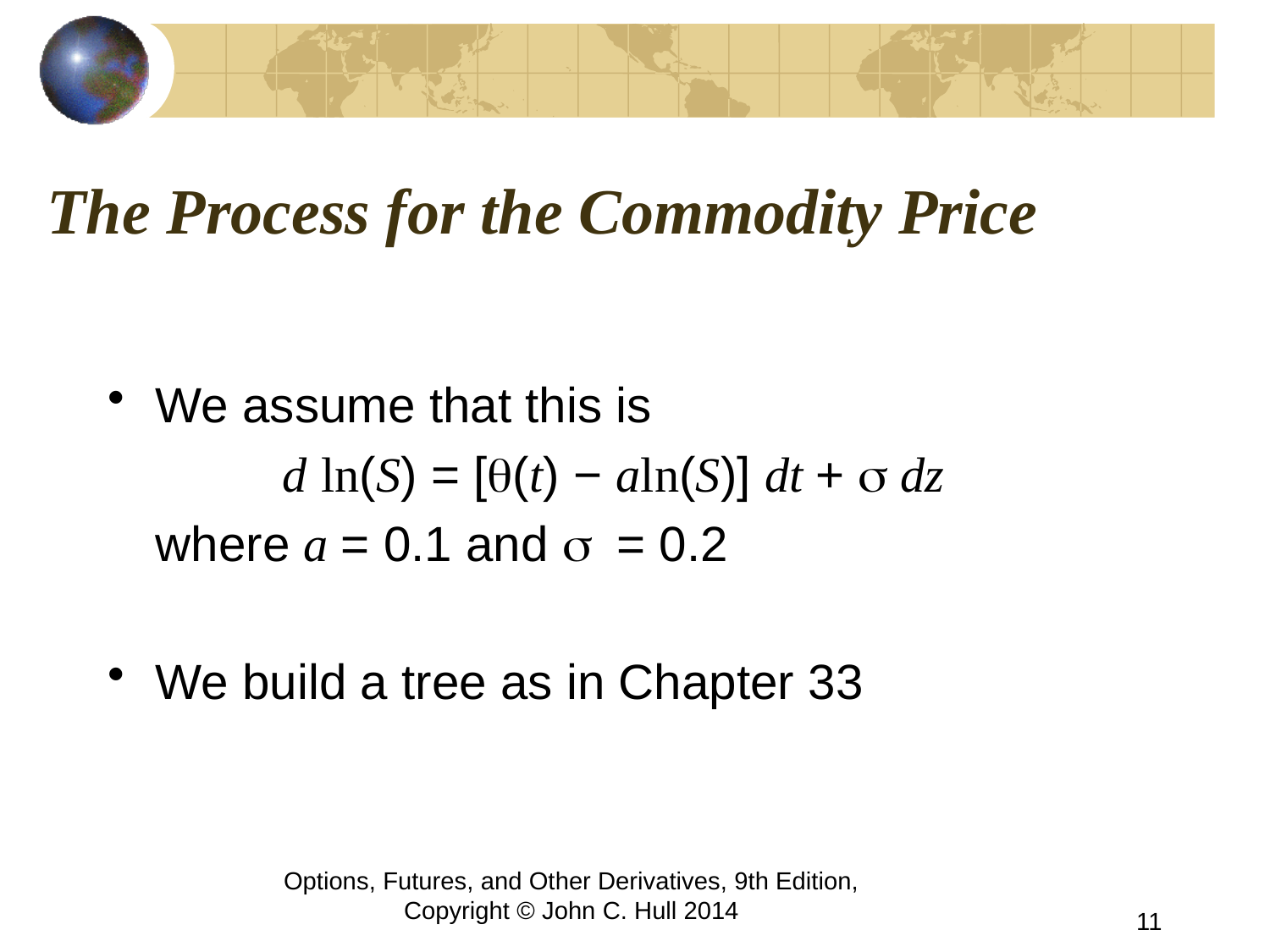

# The Process for the Commodity Price

We assume that this is
		d ln(S) = [θ(t) − aln(S)] dt + σ dz
	where a = 0.1 and σ = 0.2

We build a tree as in Chapter 33

Options, Futures, and Other Derivatives, 9th Edition, Copyright © John C. Hull 2014
11